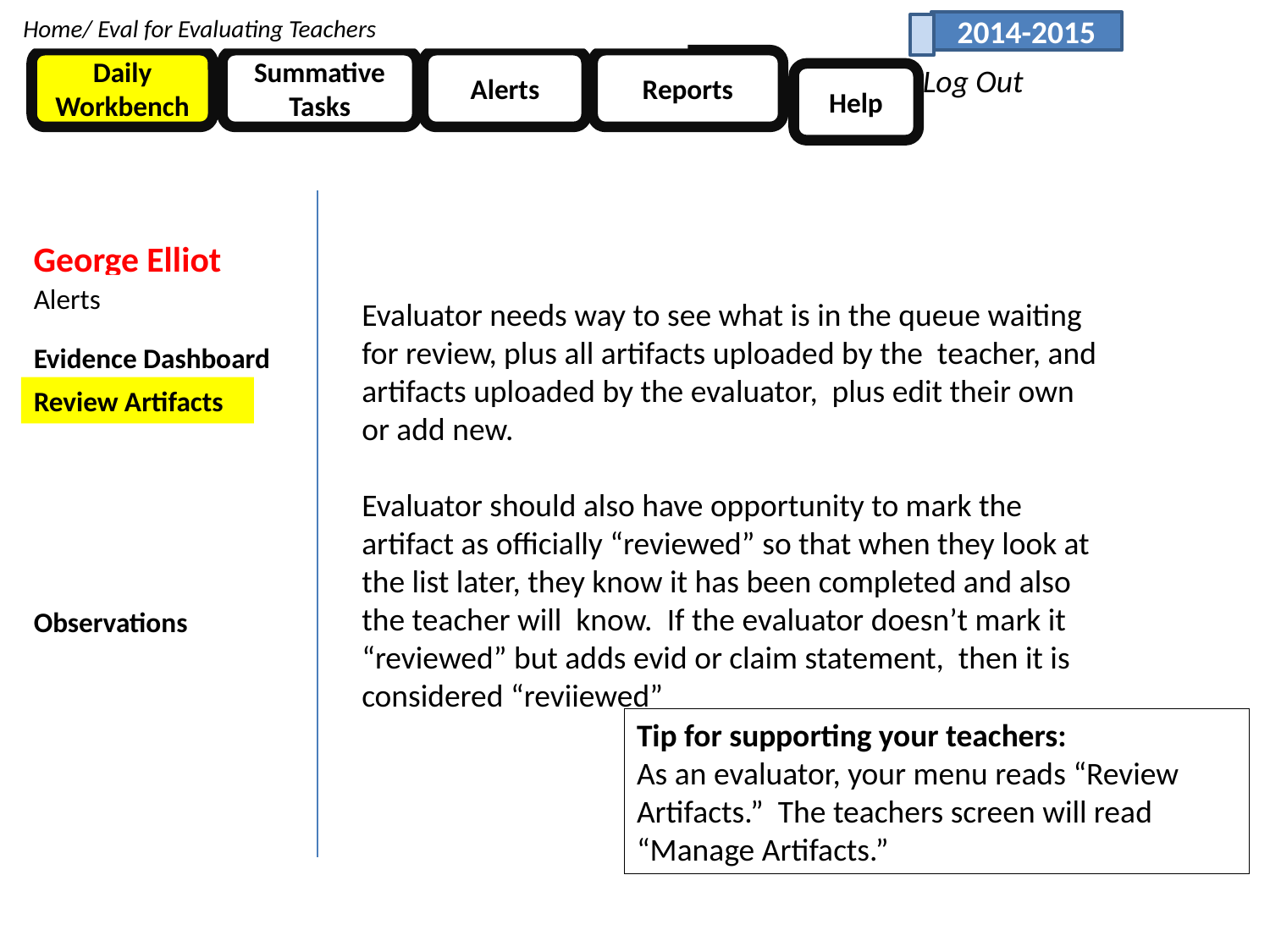

Home/ Eval for Evaluating Teachers
2014-2015

Daily Workbench
Summative Tasks
Alerts
Reports
Log Out
Help
George Elliot
Alerts
Evaluator needs way to see what is in the queue waiting for review, plus all artifacts uploaded by the  teacher, and artifacts uploaded by the evaluator,  plus edit their own or add new.

Evaluator should also have opportunity to mark the artifact as officially “reviewed” so that when they look at the list later, they know it has been completed and also the teacher will  know.  If the evaluator doesn’t mark it “reviewed” but adds evid or claim statement,  then it is considered “reviiewed”
Evidence Dashboard
Review Artifacts
Observations
Tip for supporting your teachers:
As an evaluator, your menu reads “Review Artifacts.”  The teachers screen will read “Manage Artifacts.”